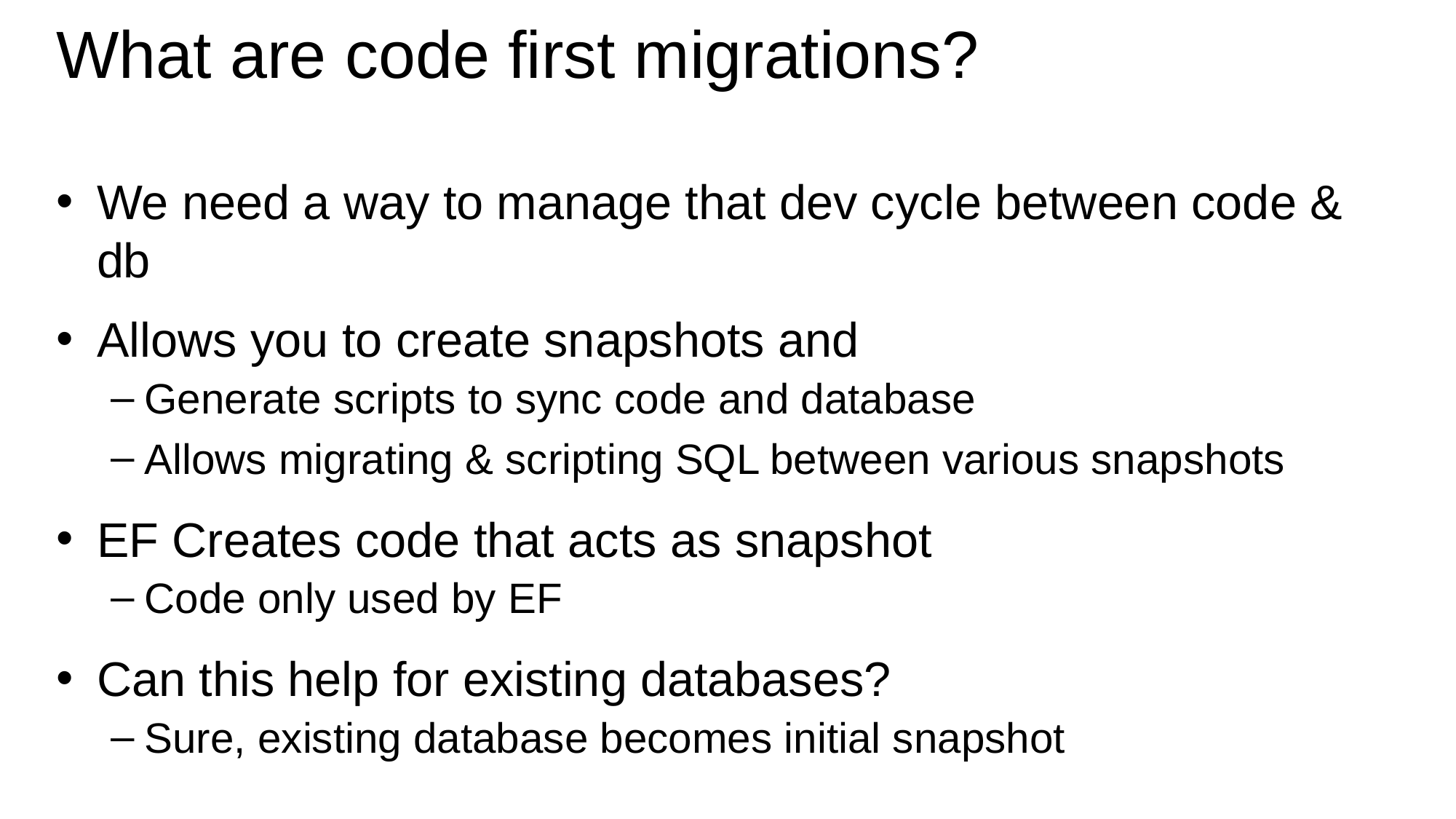

# What are code first migrations?
We need a way to manage that dev cycle between code & db
Allows you to create snapshots and
Generate scripts to sync code and database
Allows migrating & scripting SQL between various snapshots
EF Creates code that acts as snapshot
Code only used by EF
Can this help for existing databases?
Sure, existing database becomes initial snapshot